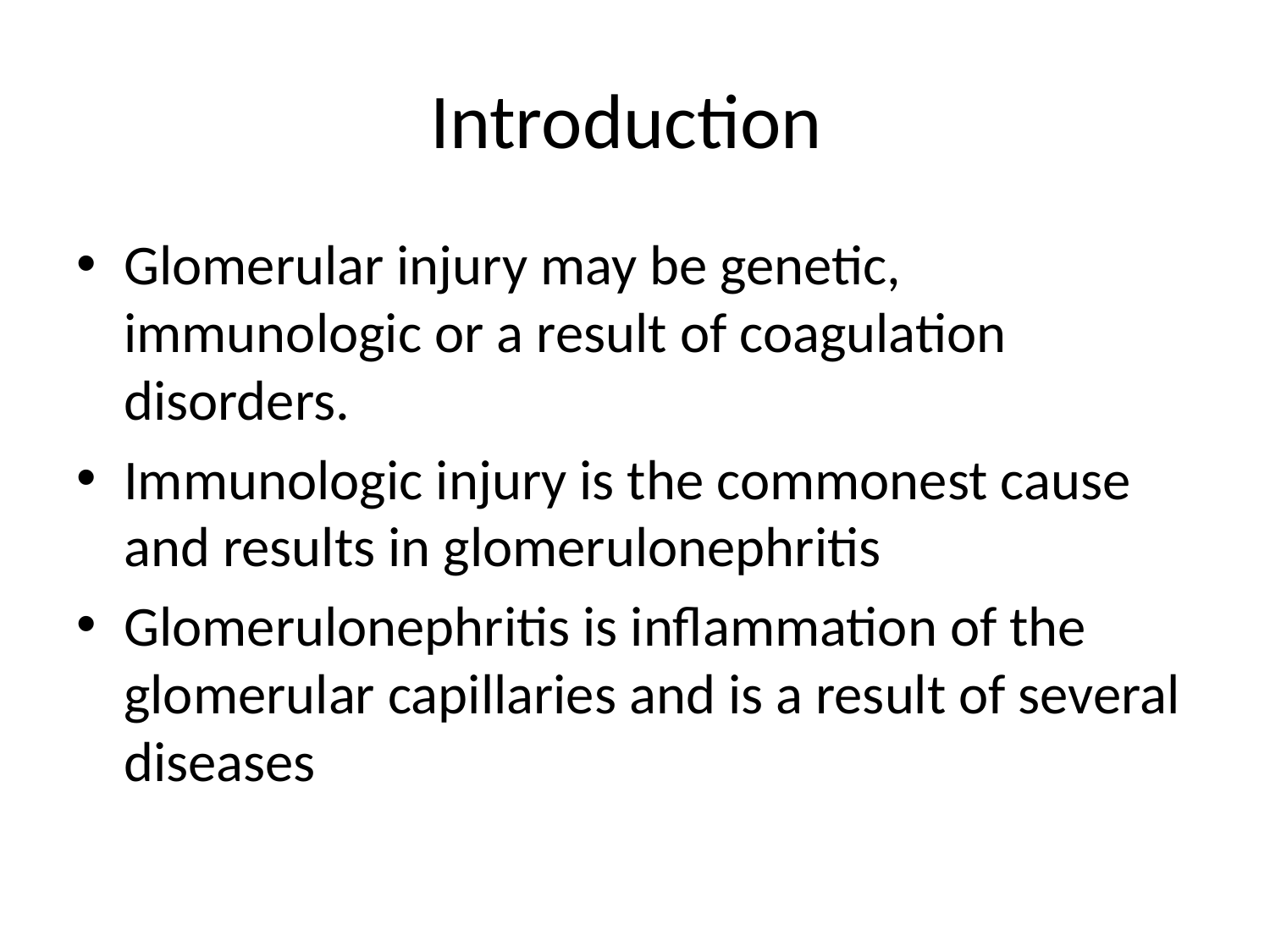

# Introduction
Glomerular injury may be genetic, immunologic or a result of coagulation disorders.
Immunologic injury is the commonest cause and results in glomerulonephritis
Glomerulonephritis is inflammation of the glomerular capillaries and is a result of several diseases